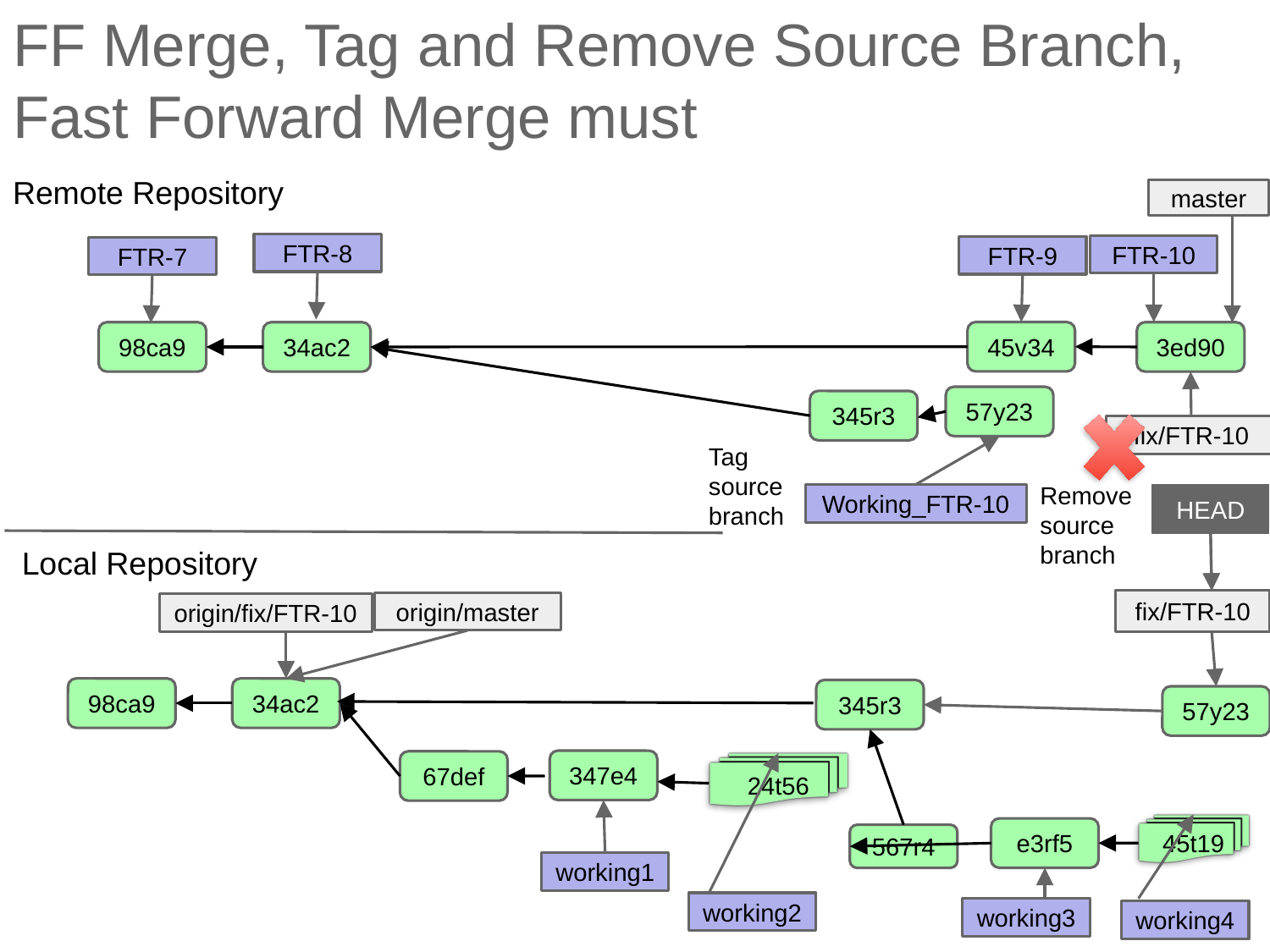

# FF Merge, Tag and Remove Source Branch, Fast Forward Merge must
Remote Repository
master
FTR-8
FTR-10
FTR-9
FTR-7
45v34
98ca9
34ac2
3ed90
57y23
345r3

fix/FTR-10
Tag
source
branch
Remove source branch
Working_FTR-10
HEAD
Local Repository
fix/FTR-10
origin/master
origin/fix/FTR-10
98ca9
34ac2
345r3
57y23
347e4
67def
24t56
45t19
e3rf5
567r4
working1
working2
working3
working4
22